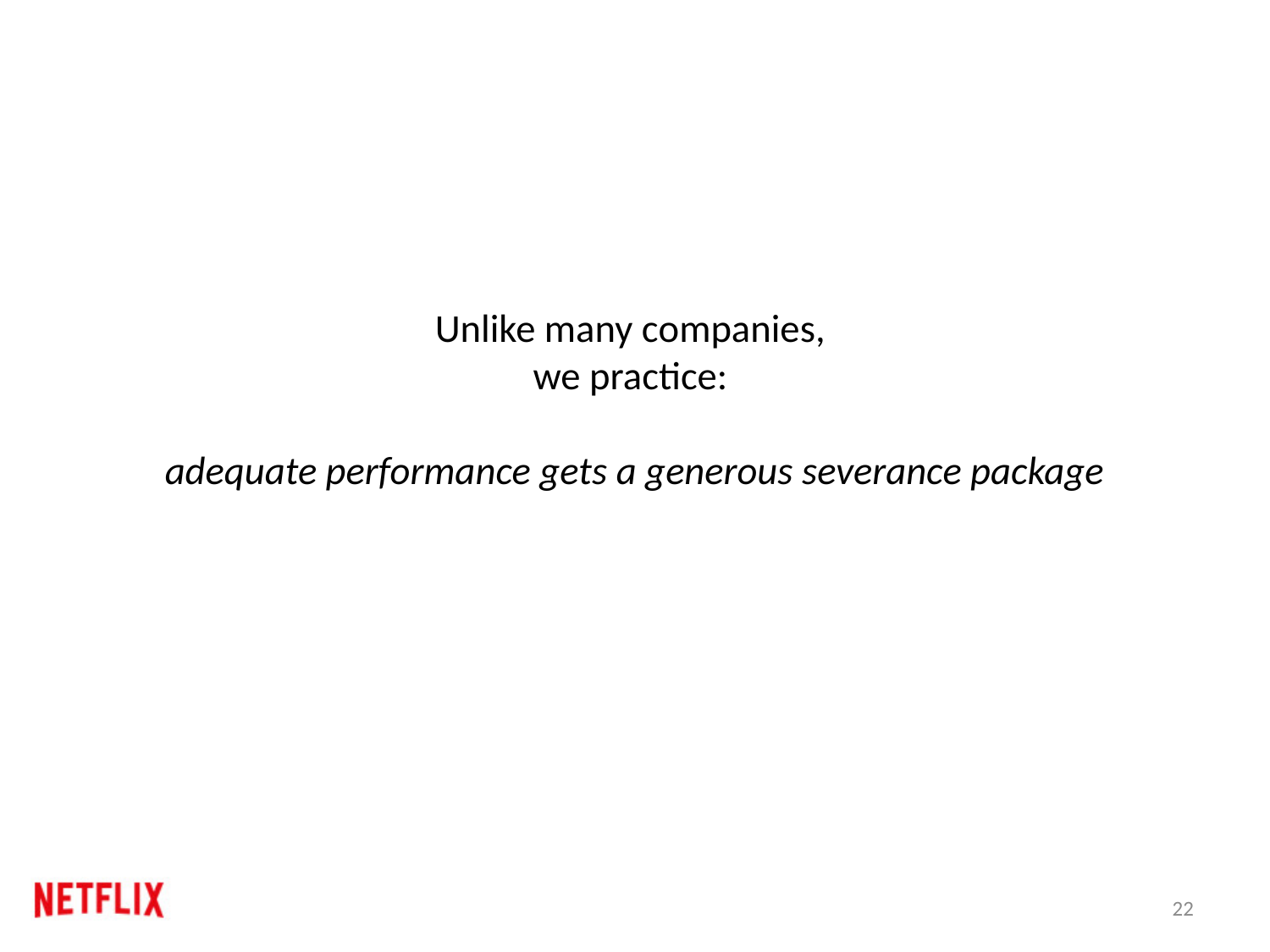

# Unlike many companies, we practice: adequate performance gets a generous severance package
22